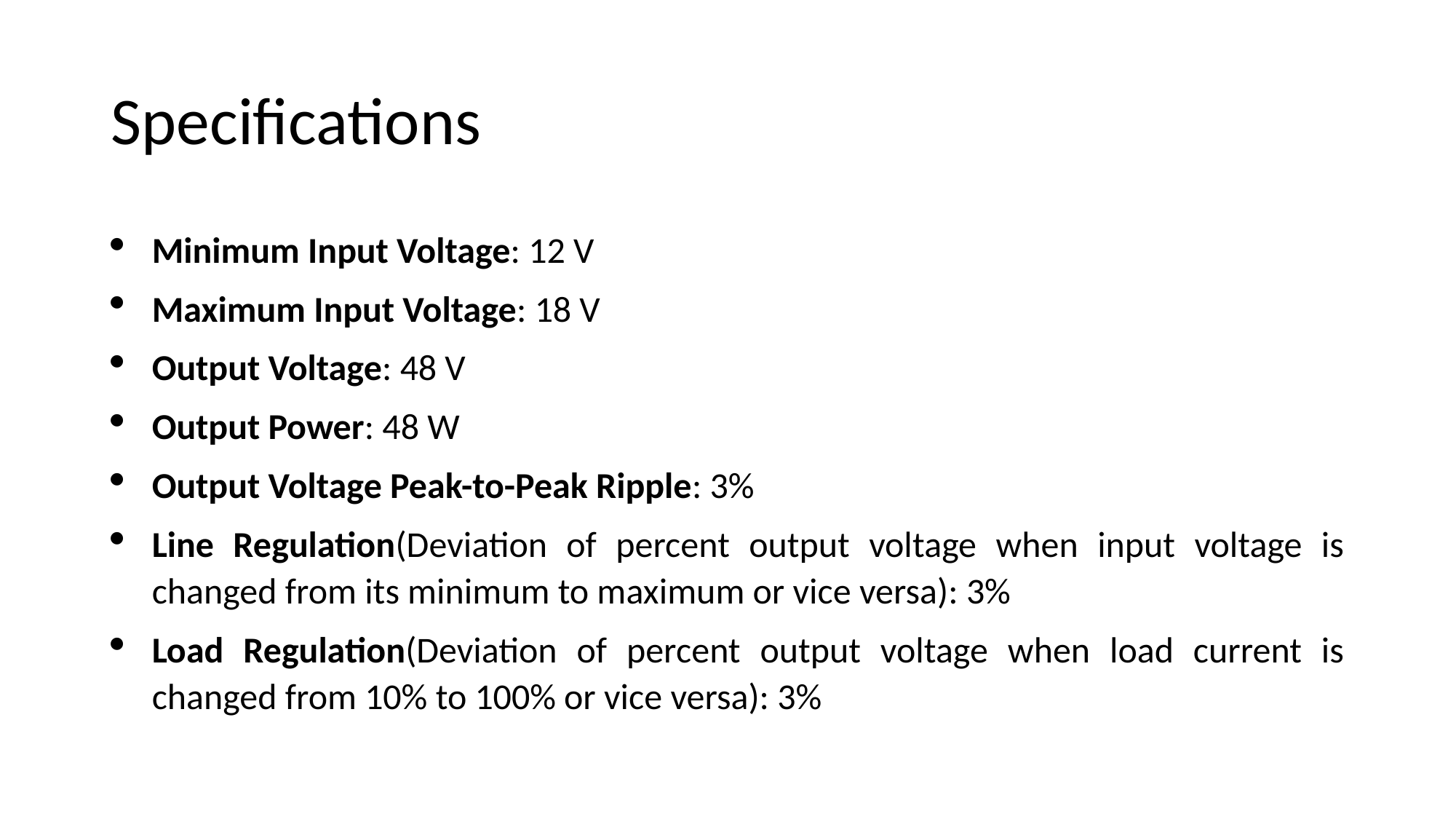

# Specifications
Minimum Input Voltage: 12 V
Maximum Input Voltage: 18 V
Output Voltage: 48 V
Output Power: 48 W
Output Voltage Peak-to-Peak Ripple: 3%
Line Regulation(Deviation of percent output voltage when input voltage is changed from its minimum to maximum or vice versa): 3%
Load Regulation(Deviation of percent output voltage when load current is changed from 10% to 100% or vice versa): 3%